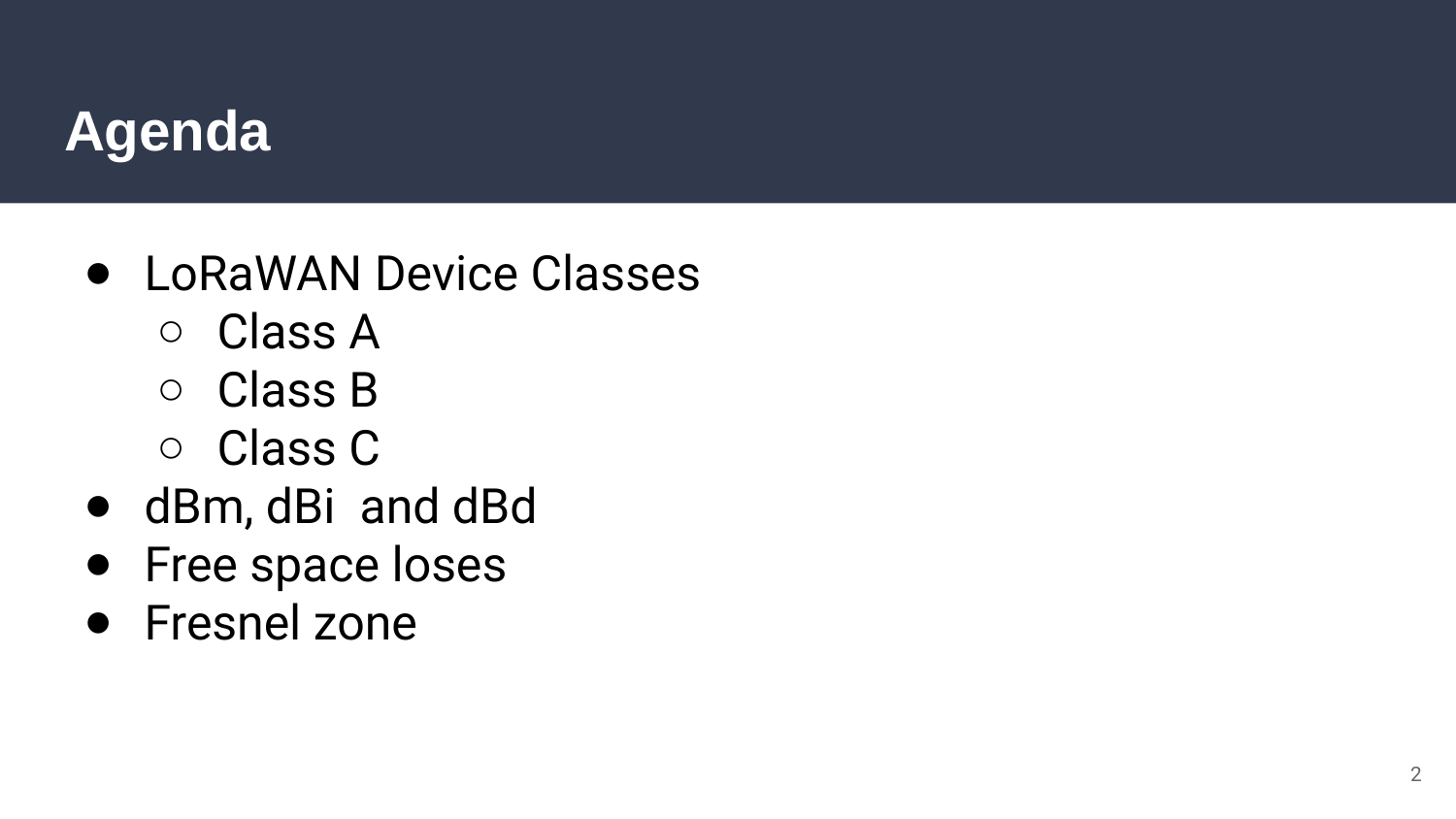

# Agenda
LoRaWAN Device Classes
Class A
Class B
Class C
dBm, dBi  and dBd
Free space loses
Fresnel zone
2